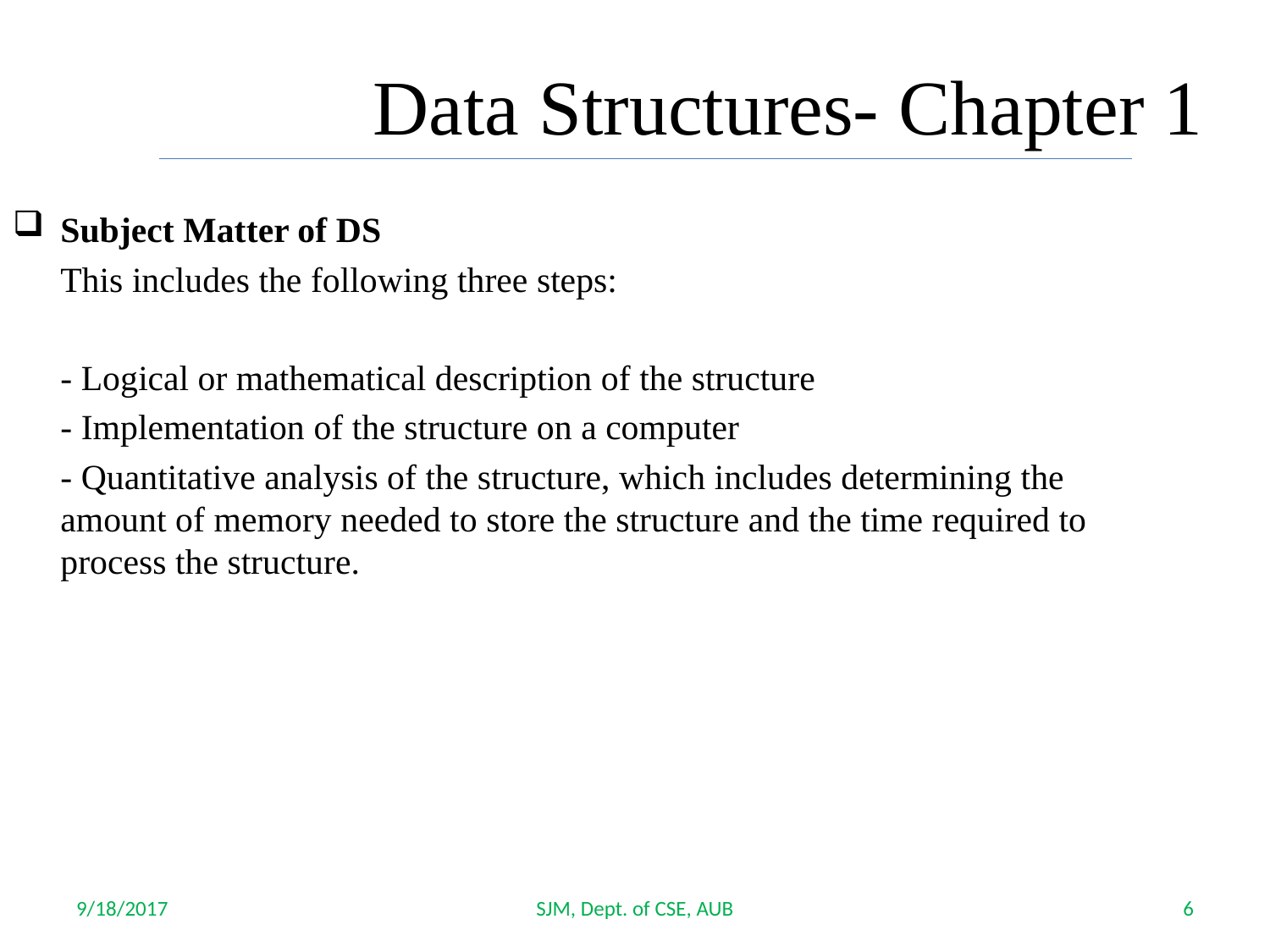

Data Structures- Chapter 1
Subject Matter of DS
	This includes the following three steps:

	- Logical or mathematical description of the structure
	- Implementation of the structure on a computer
	- Quantitative analysis of the structure, which includes determining the amount of memory needed to store the structure and the time required to process the structure.
9/18/2017
SJM, Dept. of CSE, AUB
6